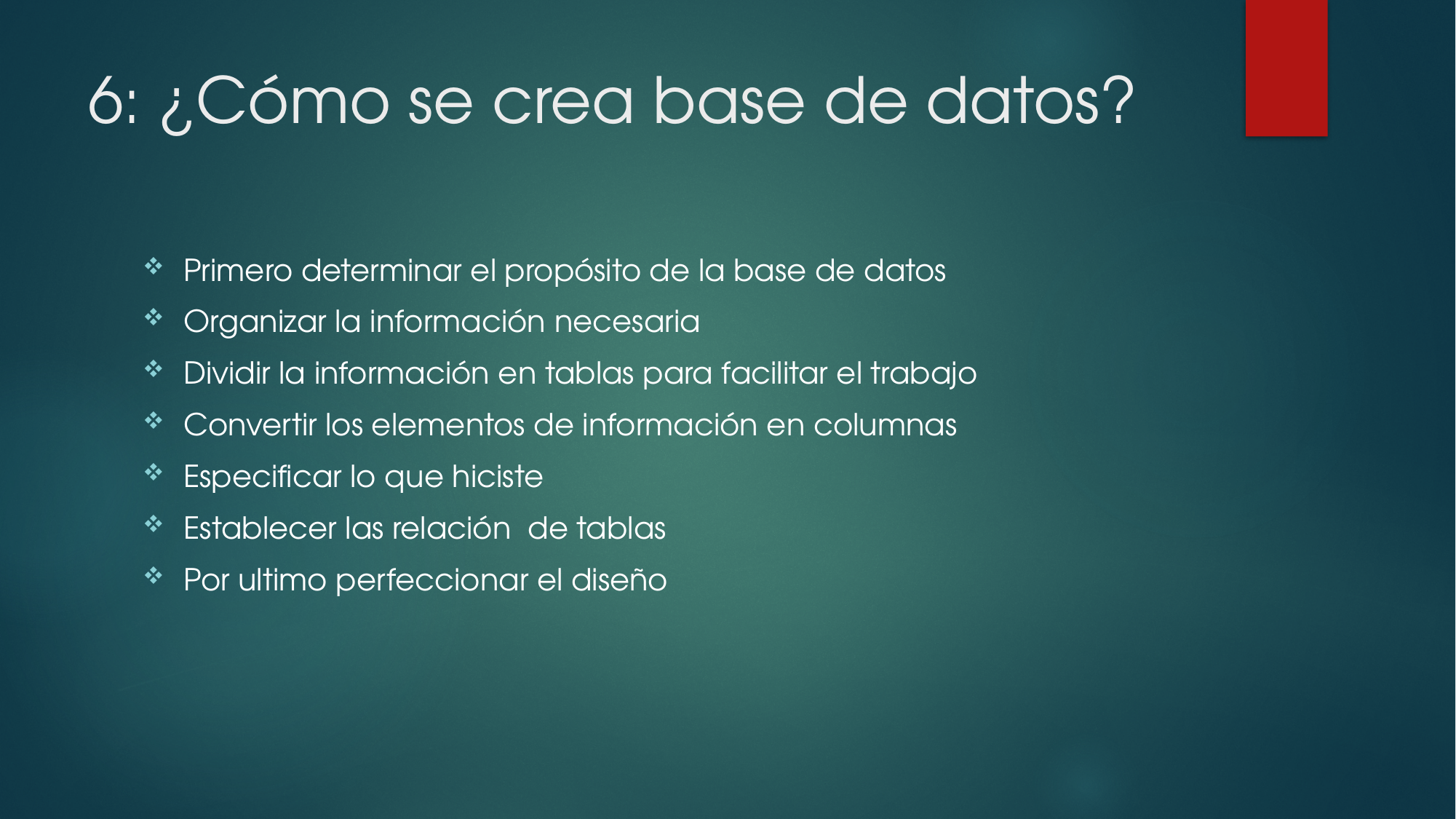

# 6: ¿Cómo se crea base de datos?
Primero determinar el propósito de la base de datos
Organizar la información necesaria
Dividir la información en tablas para facilitar el trabajo
Convertir los elementos de información en columnas
Especificar lo que hiciste
Establecer las relación  de tablas
Por ultimo perfeccionar el diseño